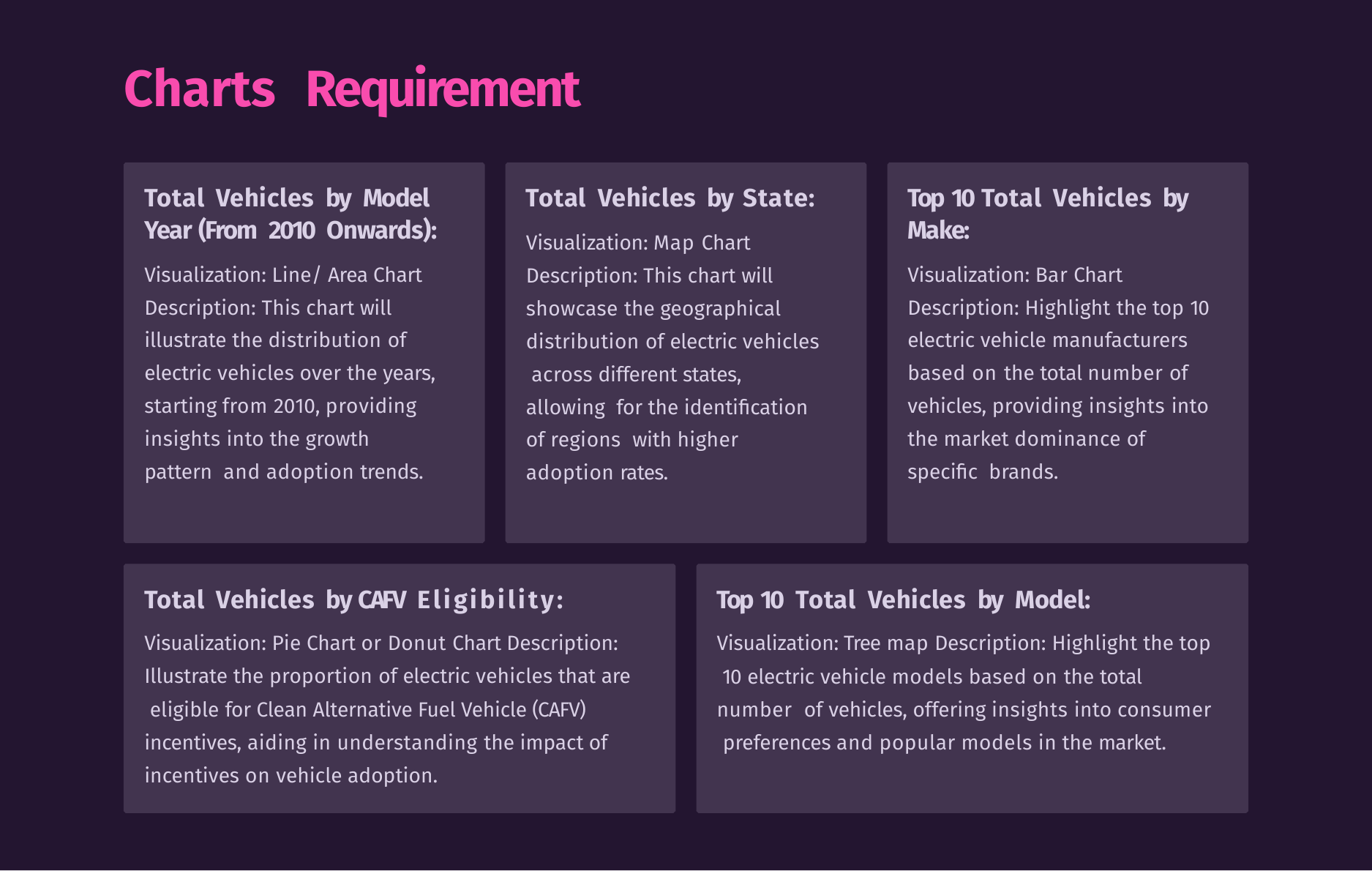

# Charts	Requirement

Total Vehicles by Model  Year (From 2010  Onwards):
Visualization: Line/ Area Chart  Description: This chart will  illustrate the distribution of  electric vehicles over the years,  starting from 2010, providing  insights into the growth pattern  and adoption trends.
Total Vehicles by  State:
Visualization: Map Chart  Description: This chart will  showcase the geographical  distribution of electric vehicles  across different states, allowing  for the identification of regions  with higher adoption rates.
Top 10 Total Vehicles by  Make:
Visualization: Bar Chart  Description: Highlight the top 10  electric vehicle manufacturers  based on the total number of  vehicles, providing insights into  the market dominance of specific  brands.

Total Vehicles by CAFV Eligibility:
Visualization: Pie Chart or Donut Chart Description:  Illustrate the proportion of electric vehicles that are  eligible for Clean Alternative Fuel Vehicle (CAFV)  incentives, aiding in understanding the impact of  incentives on vehicle adoption.
Top 10 Total Vehicles by Model:
Visualization: Tree map Description: Highlight the top  10 electric vehicle models based on the total number  of vehicles, offering insights into consumer  preferences and popular models in the market.